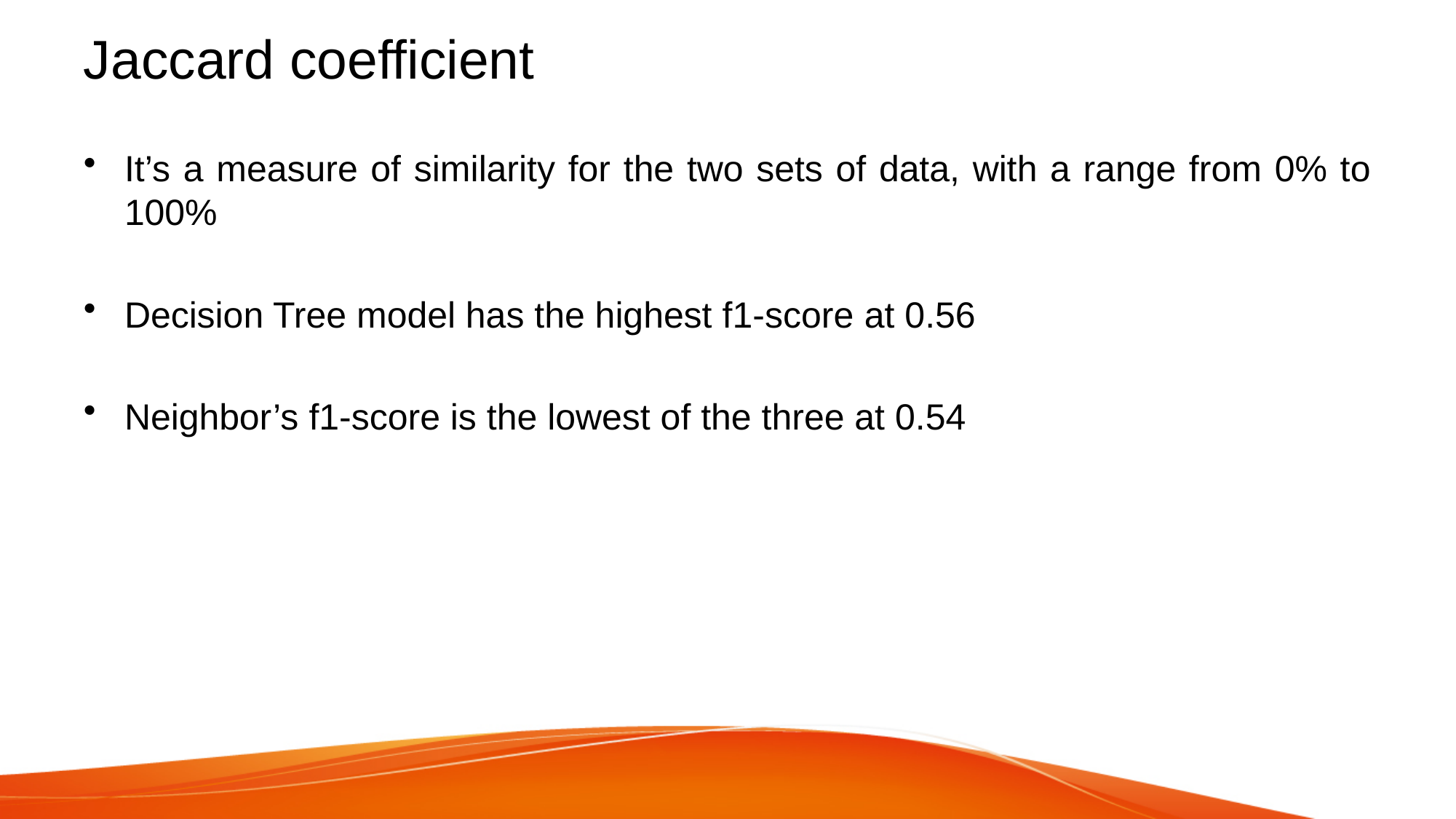

# Jaccard coefficient
It’s a measure of similarity for the two sets of data, with a range from 0% to 100%

Decision Tree model has the highest f1-score at 0.56

Neighbor’s f1-score is the lowest of the three at 0.54